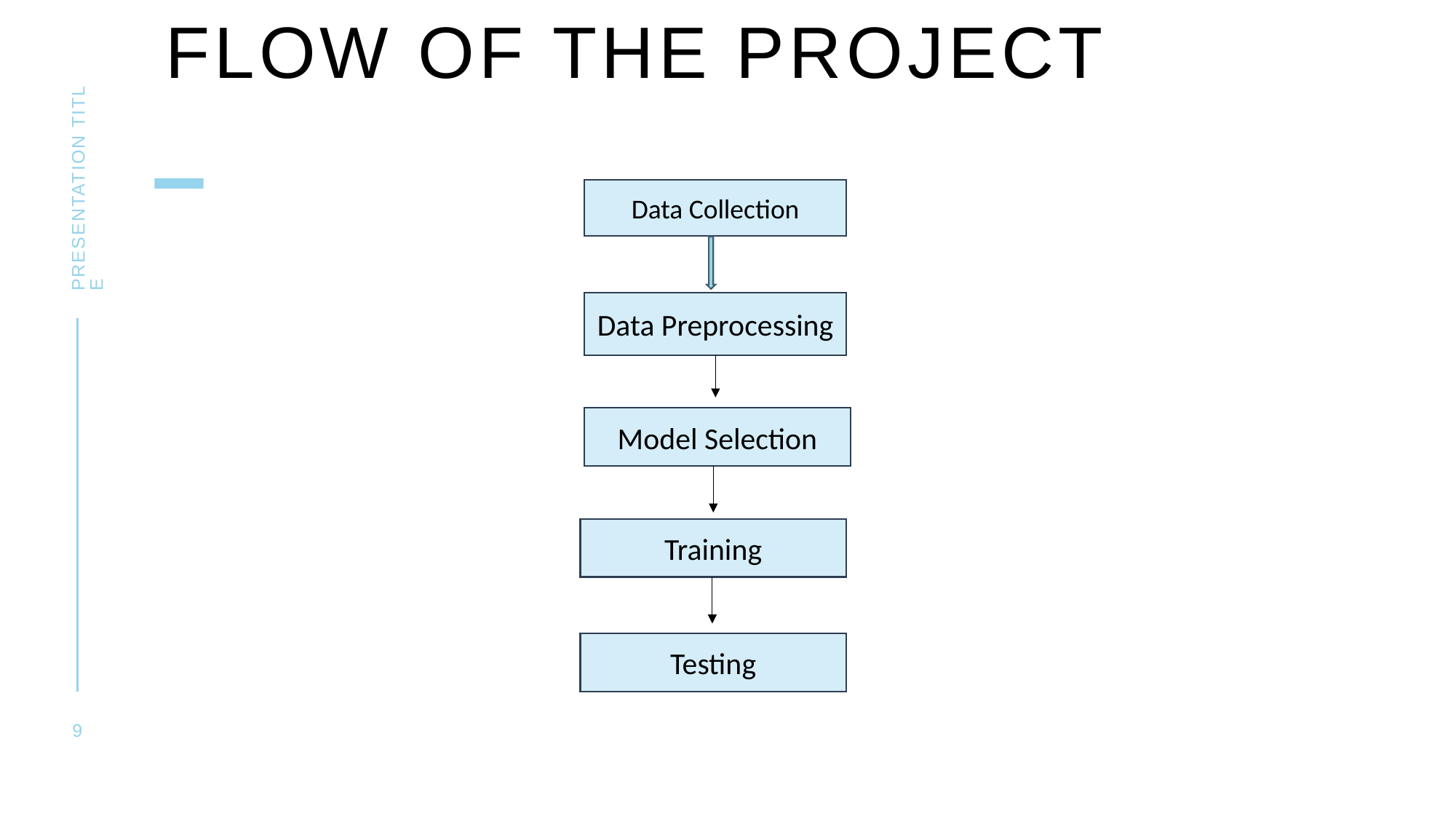

# FLOW OF THE PROJECT
presentation title
Data Collection

Data Preprocessing
Model Selection
Training
Testing
9